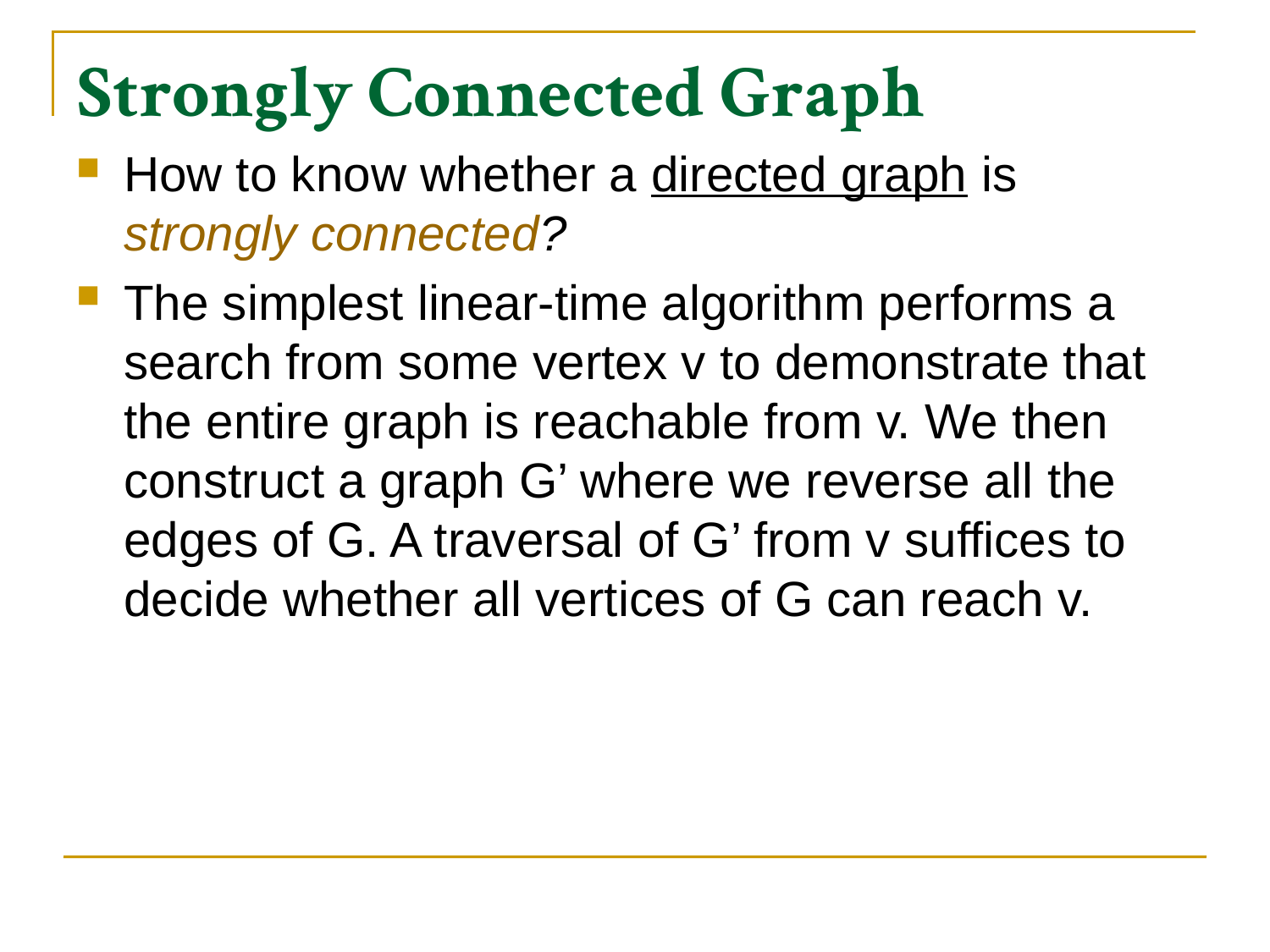

# Strongly Connected Graph
How to know whether a directed graph is strongly connected?
The simplest linear-time algorithm performs a search from some vertex v to demonstrate that the entire graph is reachable from v. We then construct a graph G’ where we reverse all the edges of G. A traversal of G’ from v suffices to decide whether all vertices of G can reach v.